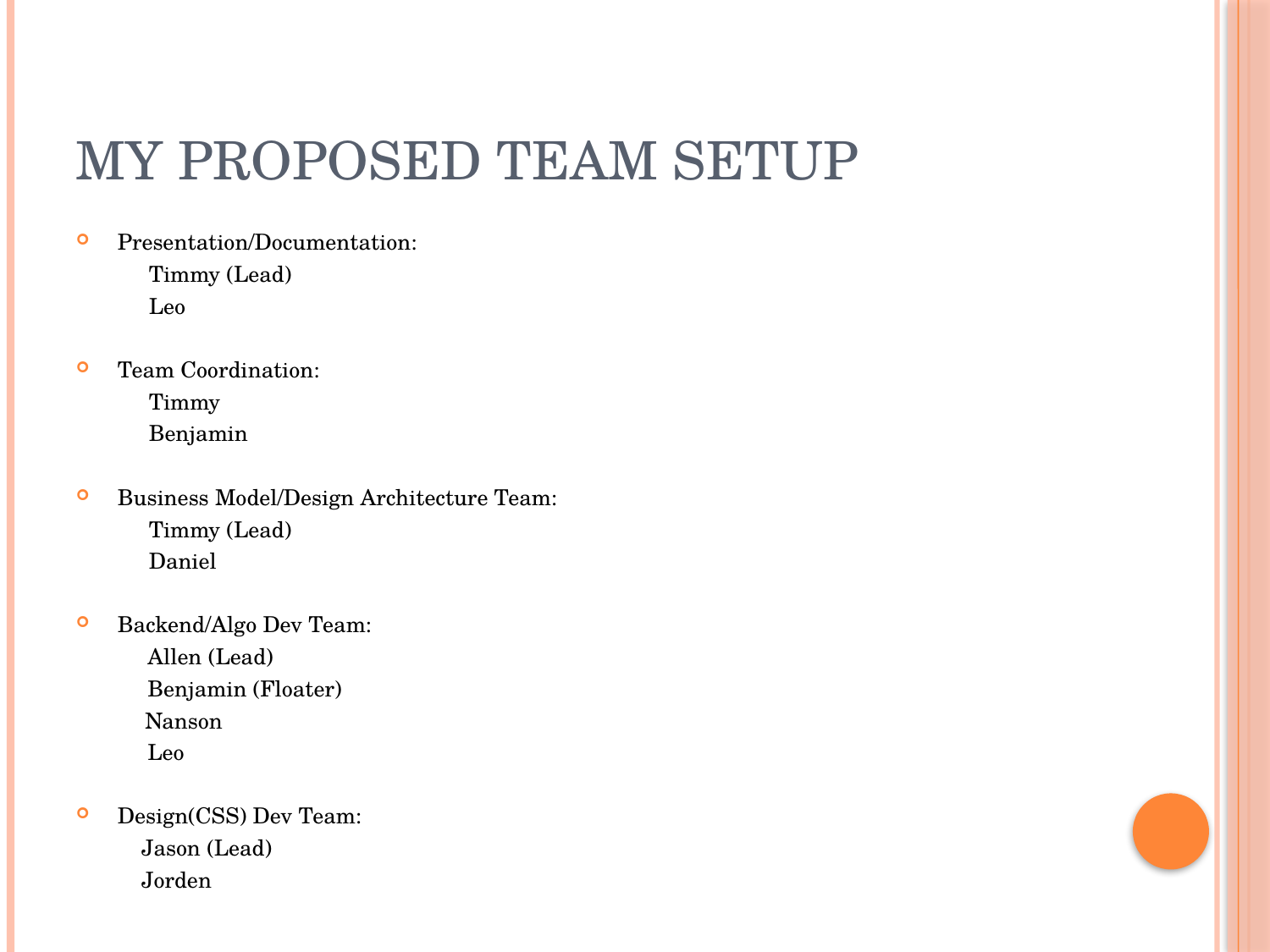

# My Proposed Team setup
Presentation/Documentation:
          Timmy (Lead)
          Leo

Team Coordination:
          Timmy
          Benjamin

Business Model/Design Architecture Team:
          Timmy (Lead)
          Daniel

Backend/Algo Dev Team:
          Allen (Lead)
          Benjamin (Floater)
          Nanson
          Leo

Design(CSS) Dev Team:
         Jason (Lead)
         Jorden